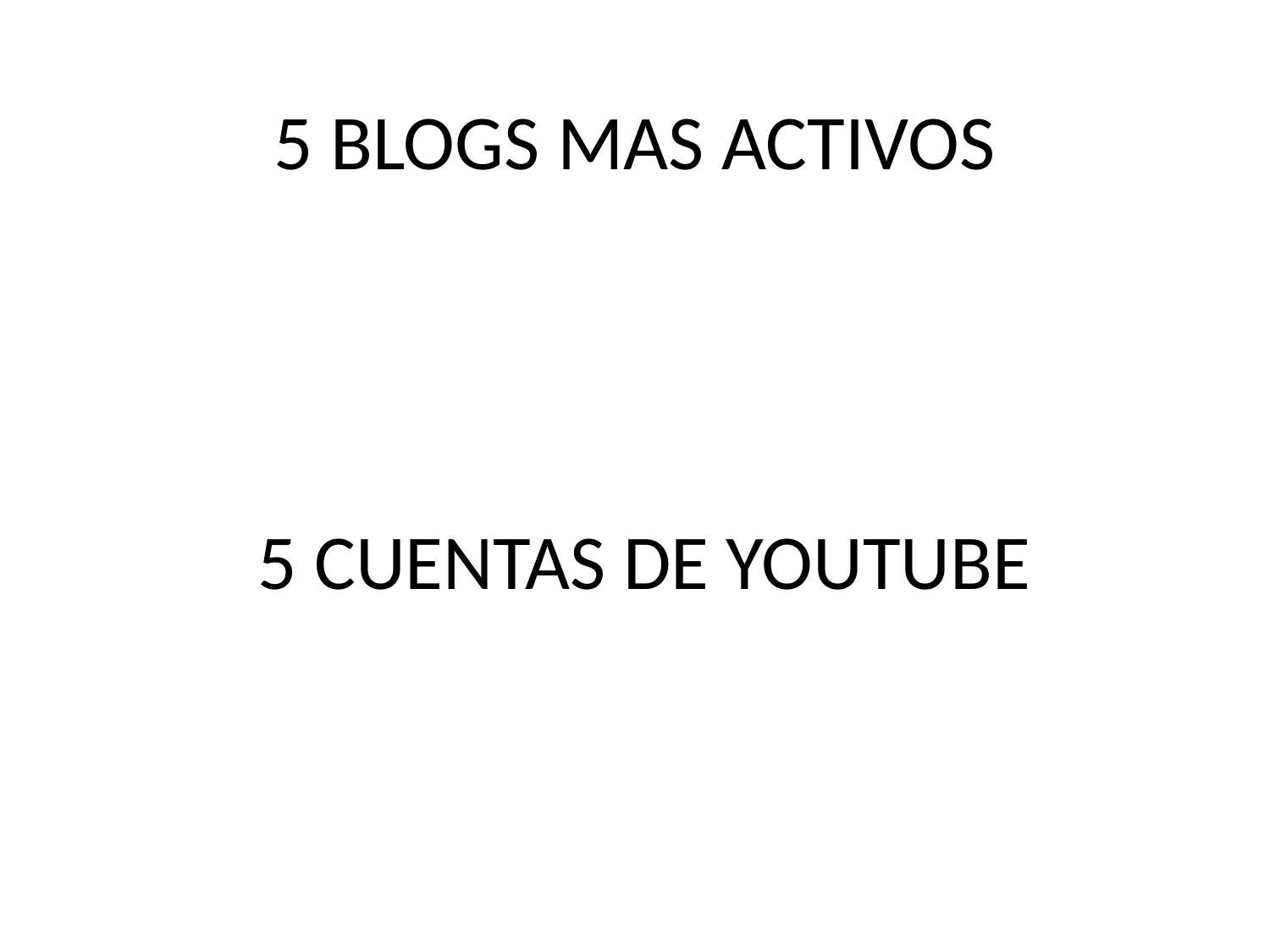

# 5 BLOGS MAS ACTIVOS
5 CUENTAS DE YOUTUBE